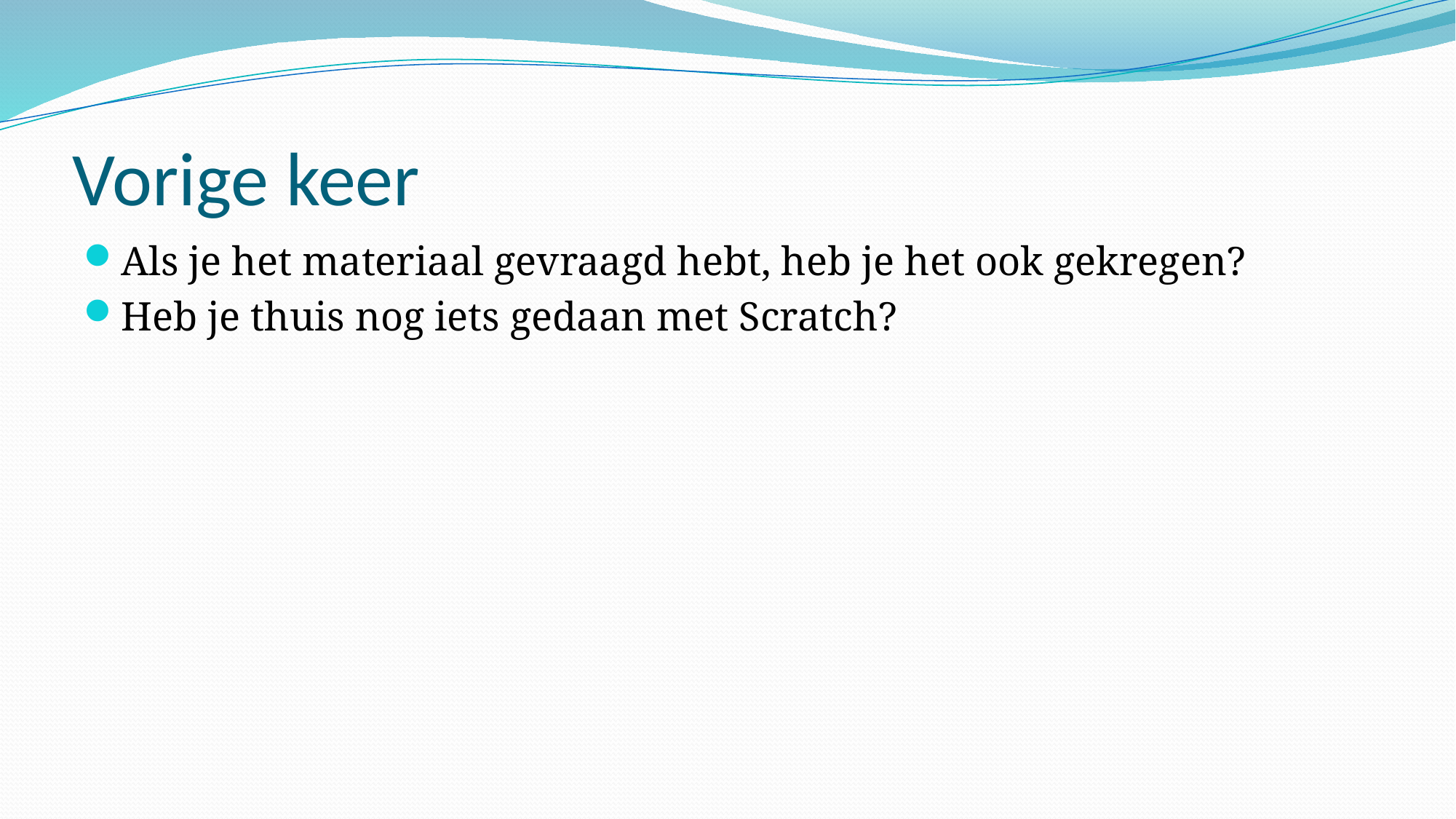

# Vorige keer
Als je het materiaal gevraagd hebt, heb je het ook gekregen?
Heb je thuis nog iets gedaan met Scratch?